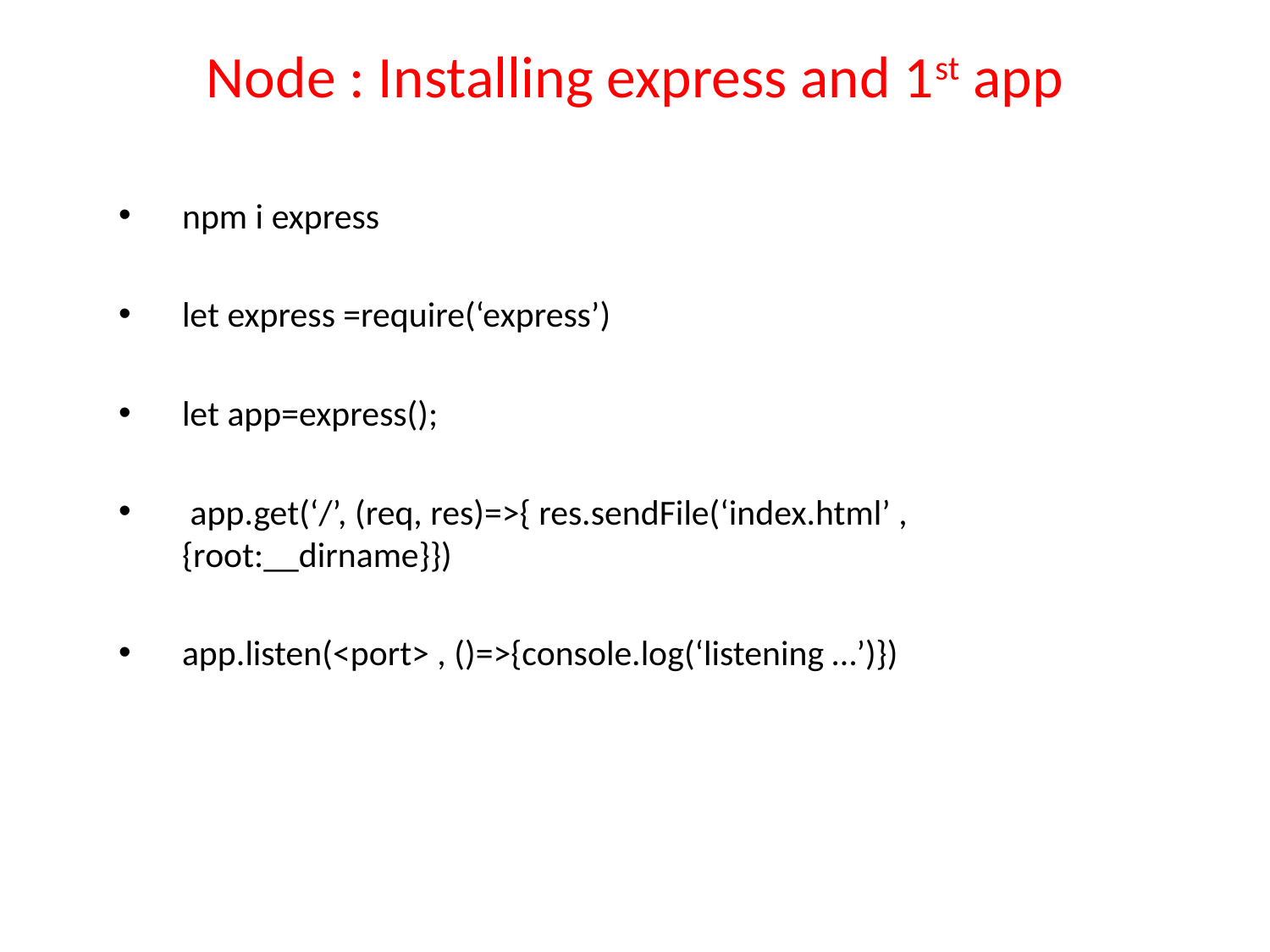

# Node : Installing express and 1st app

npm i express

let express =require(‘express’)

let app=express();

 app.get(‘/’, (req, res)=>{ res.sendFile(‘index.html’ , {root:__dirname}})

app.listen(<port> , ()=>{console.log(‘listening …’)})